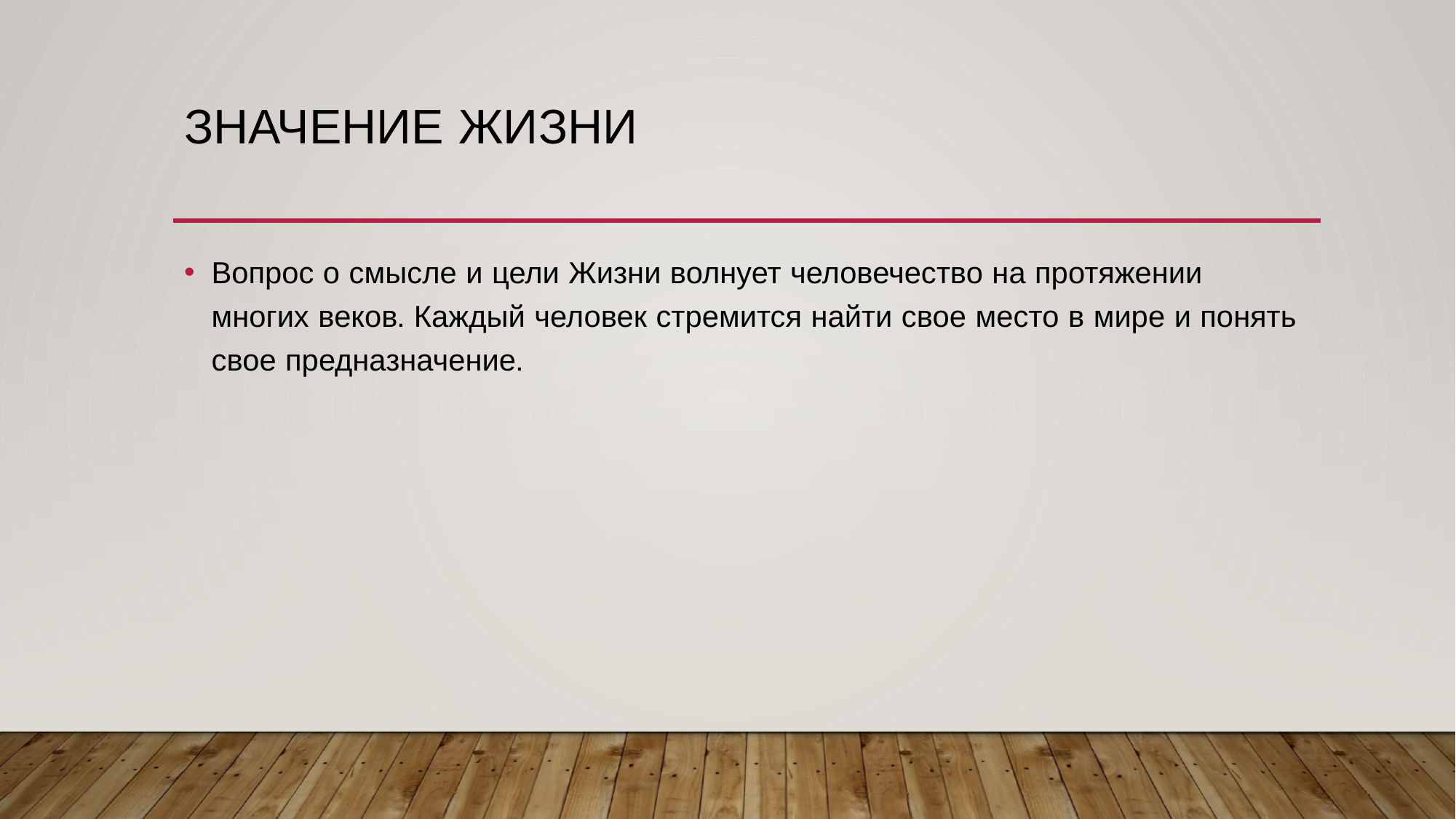

# Значение Жизни
Вопрос о смысле и цели Жизни волнует человечество на протяжении многих веков. Каждый человек стремится найти свое место в мире и понять свое предназначение.